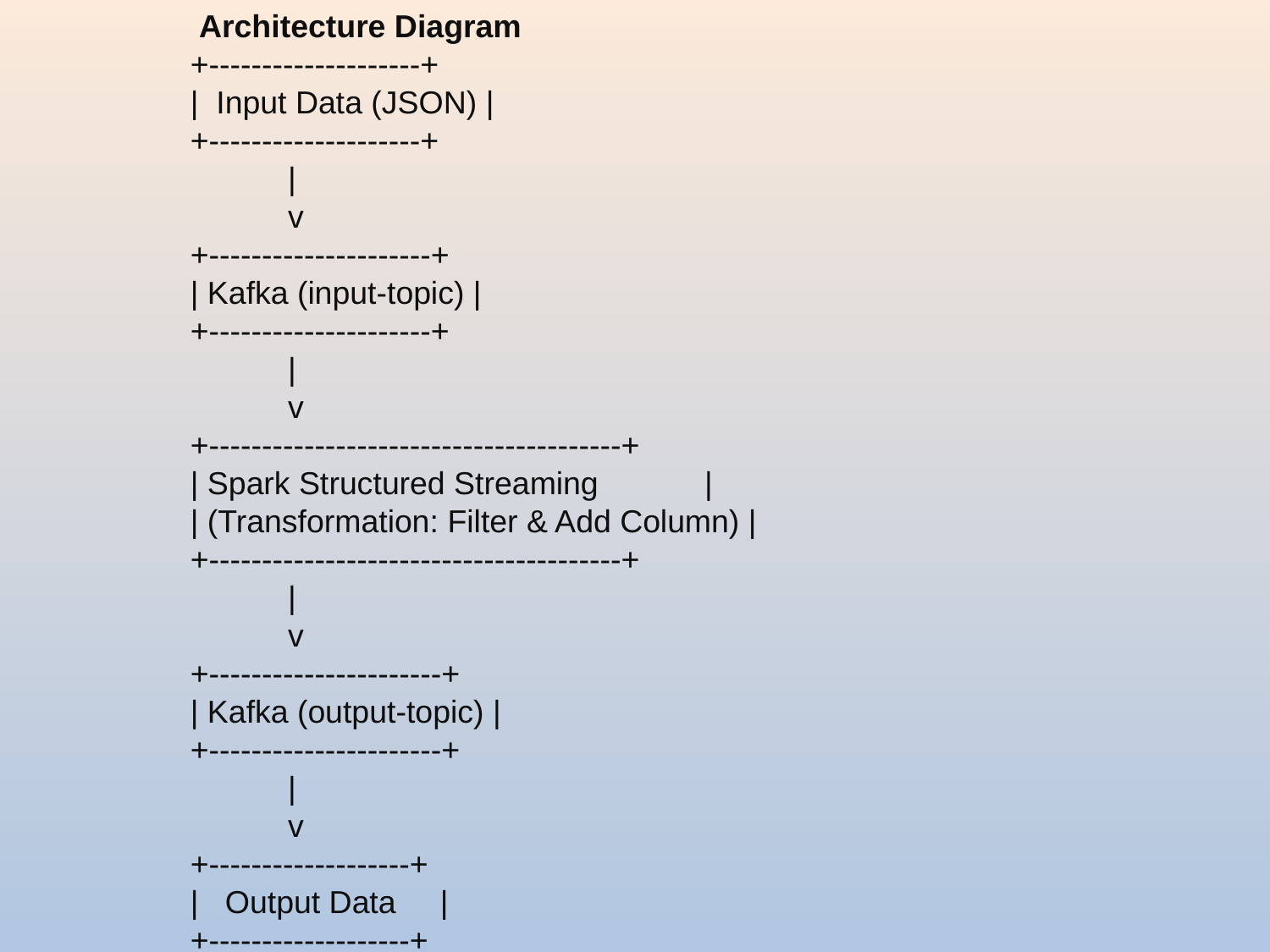

Architecture Diagram
+--------------------+
|  Input Data (JSON) |
+--------------------+
           |
           v
+---------------------+
| Kafka (input-topic) |
+---------------------+
           |
           v
+---------------------------------------+
| Spark Structured Streaming            |
| (Transformation: Filter & Add Column) |
+---------------------------------------+
           |
           v
+----------------------+
| Kafka (output-topic) |
+----------------------+
           |
           v
+-------------------+
|   Output Data     |
+-------------------+